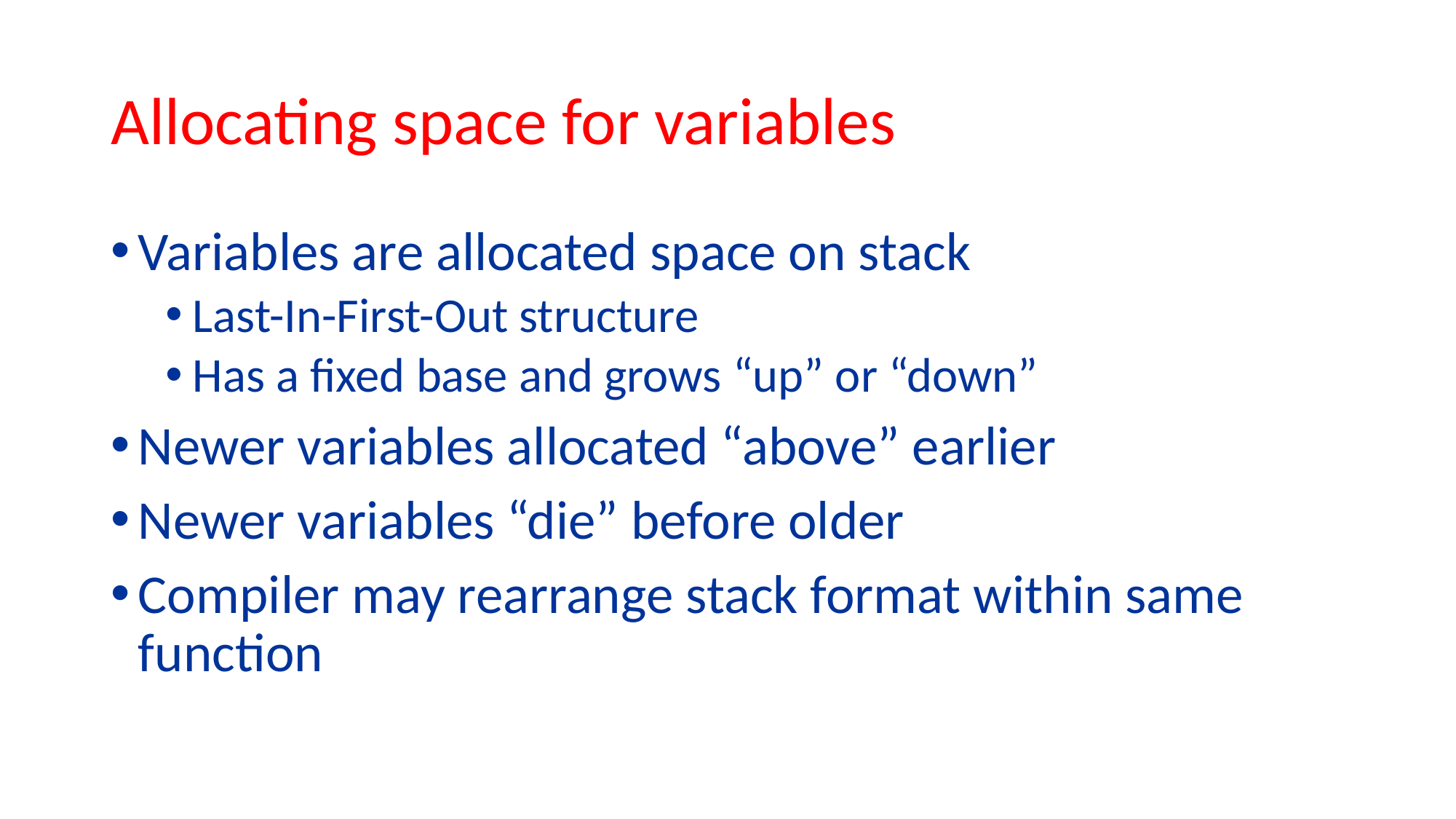

# Allocating space for variables
Variables are allocated space on stack
Last-In-First-Out structure
Has a fixed base and grows “up” or “down”
Newer variables allocated “above” earlier
Newer variables “die” before older
Compiler may rearrange stack format within same function